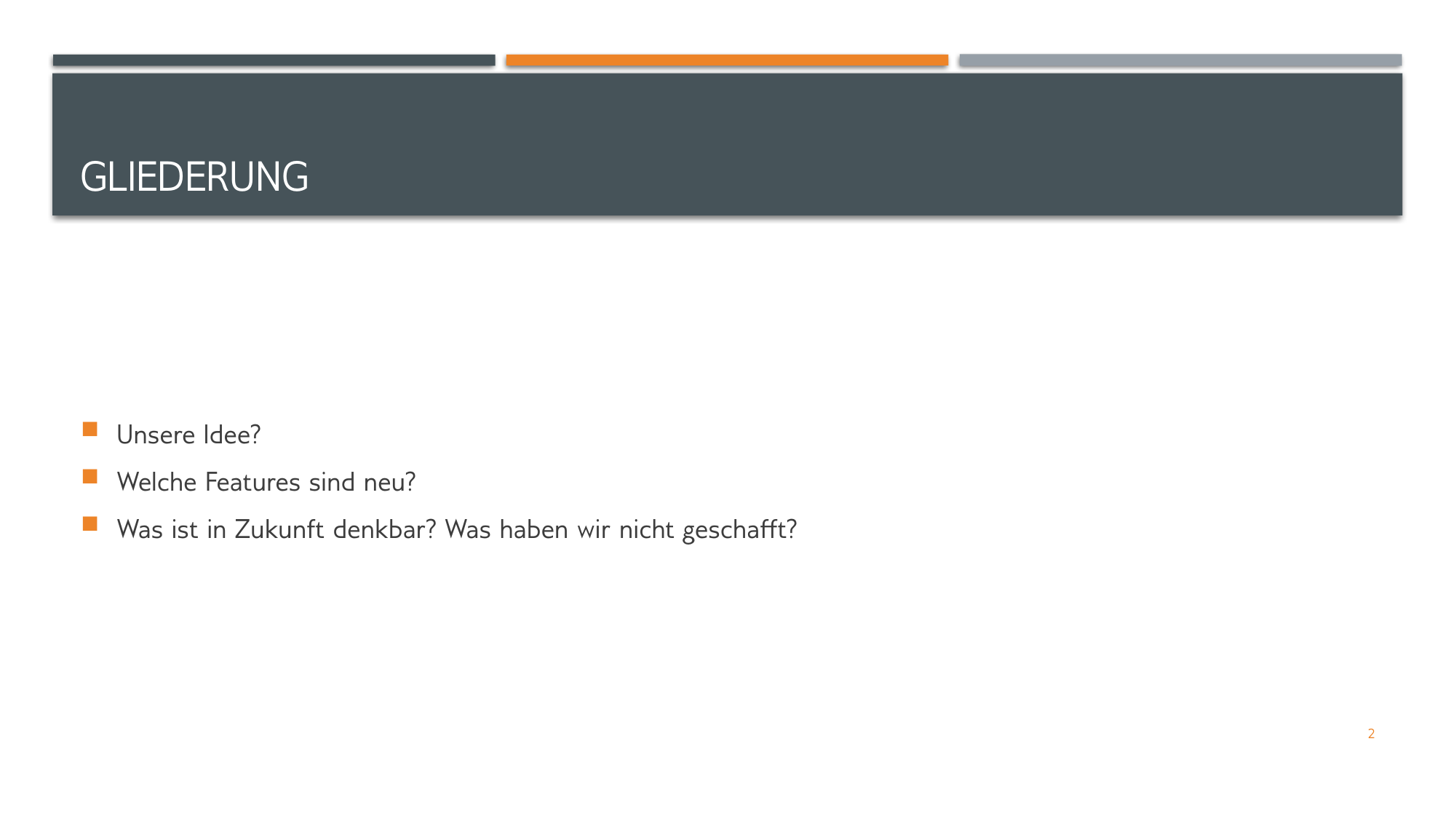

# Gliederung
Unsere Idee?
Welche Features sind neu?
Was ist in Zukunft denkbar? Was haben wir nicht geschafft?
2